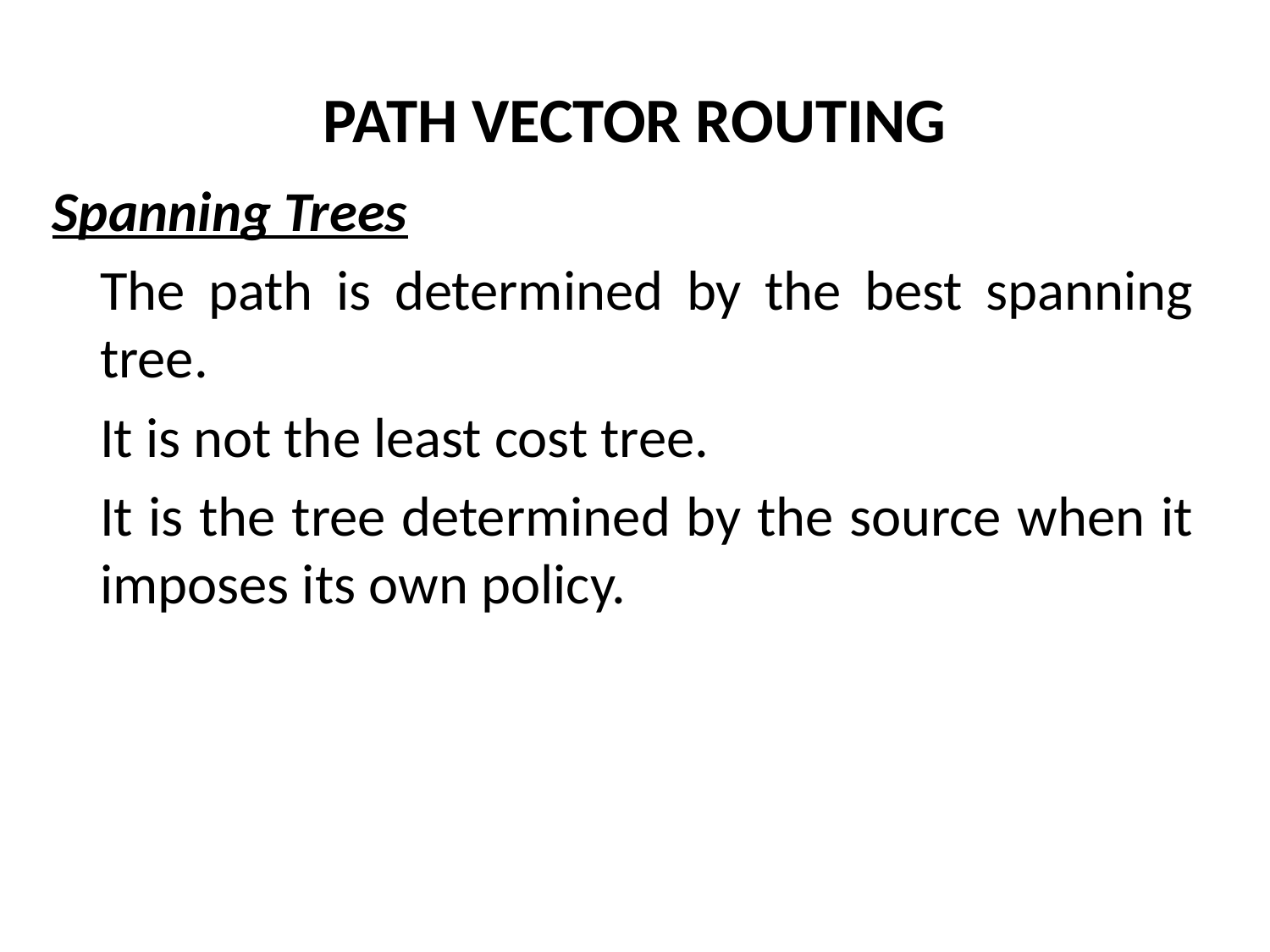

# PATH VECTOR ROUTING
Spanning Trees
	The path is determined by the best spanning tree.
	It is not the least cost tree.
	It is the tree determined by the source when it imposes its own policy.